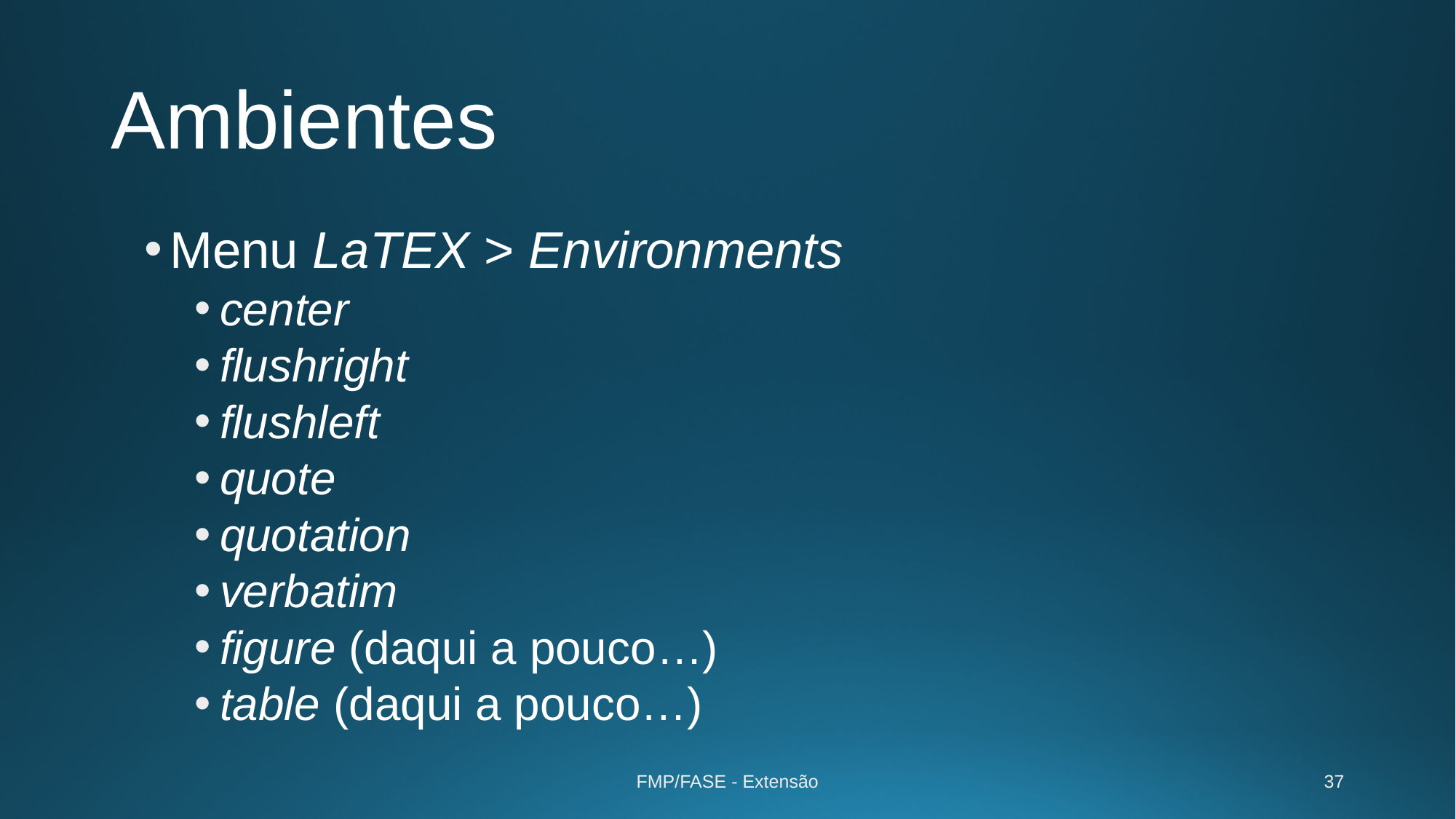

# Ambientes
Menu LaTEX > Environments
center
flushright
flushleft
quote
quotation
verbatim
figure (daqui a pouco…)
table (daqui a pouco…)
FMP/FASE - Extensão
37